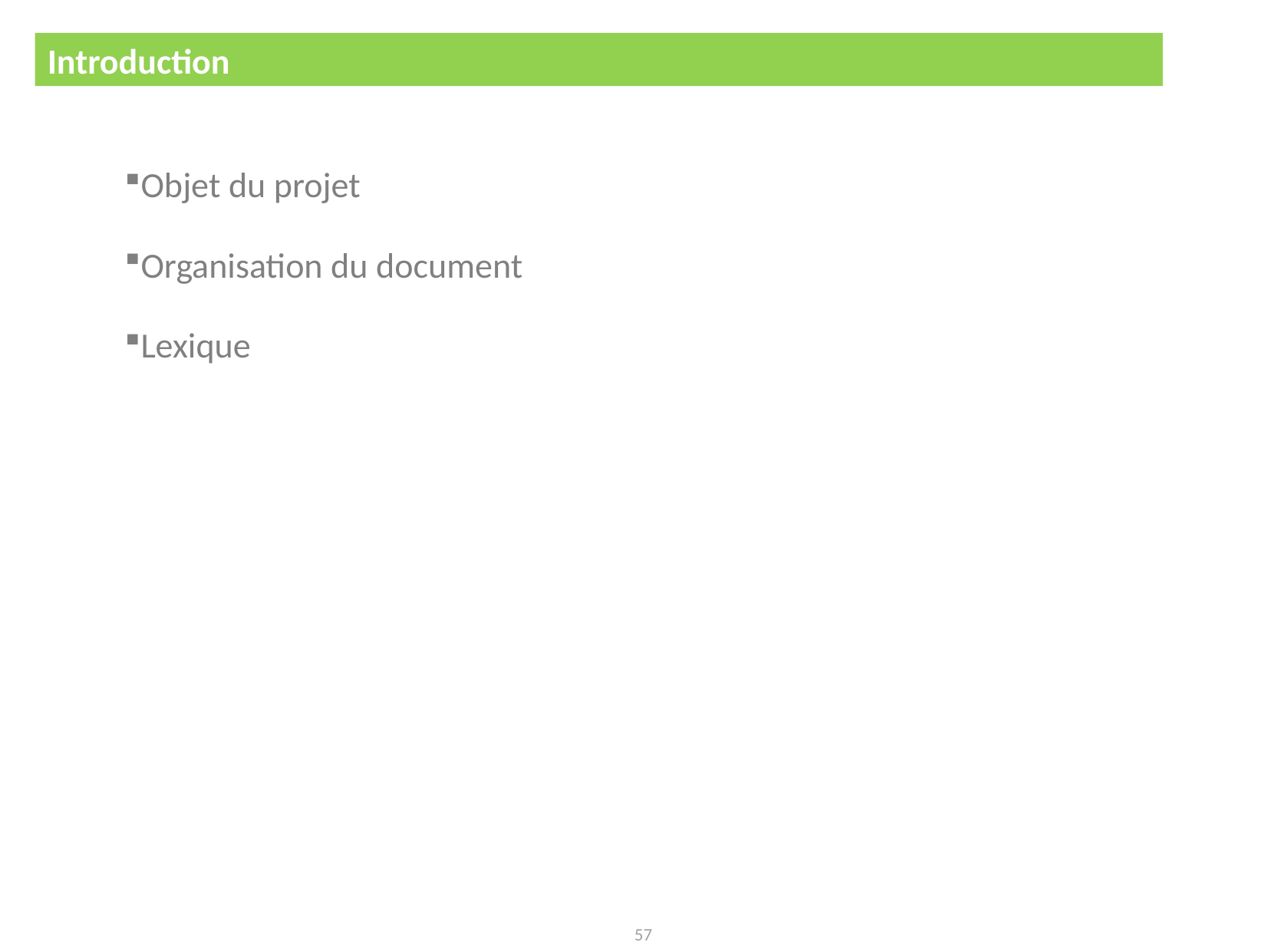

Introduction
Contenu d’un cahier des charges
Objet du projet

Organisation du document

Lexique

57